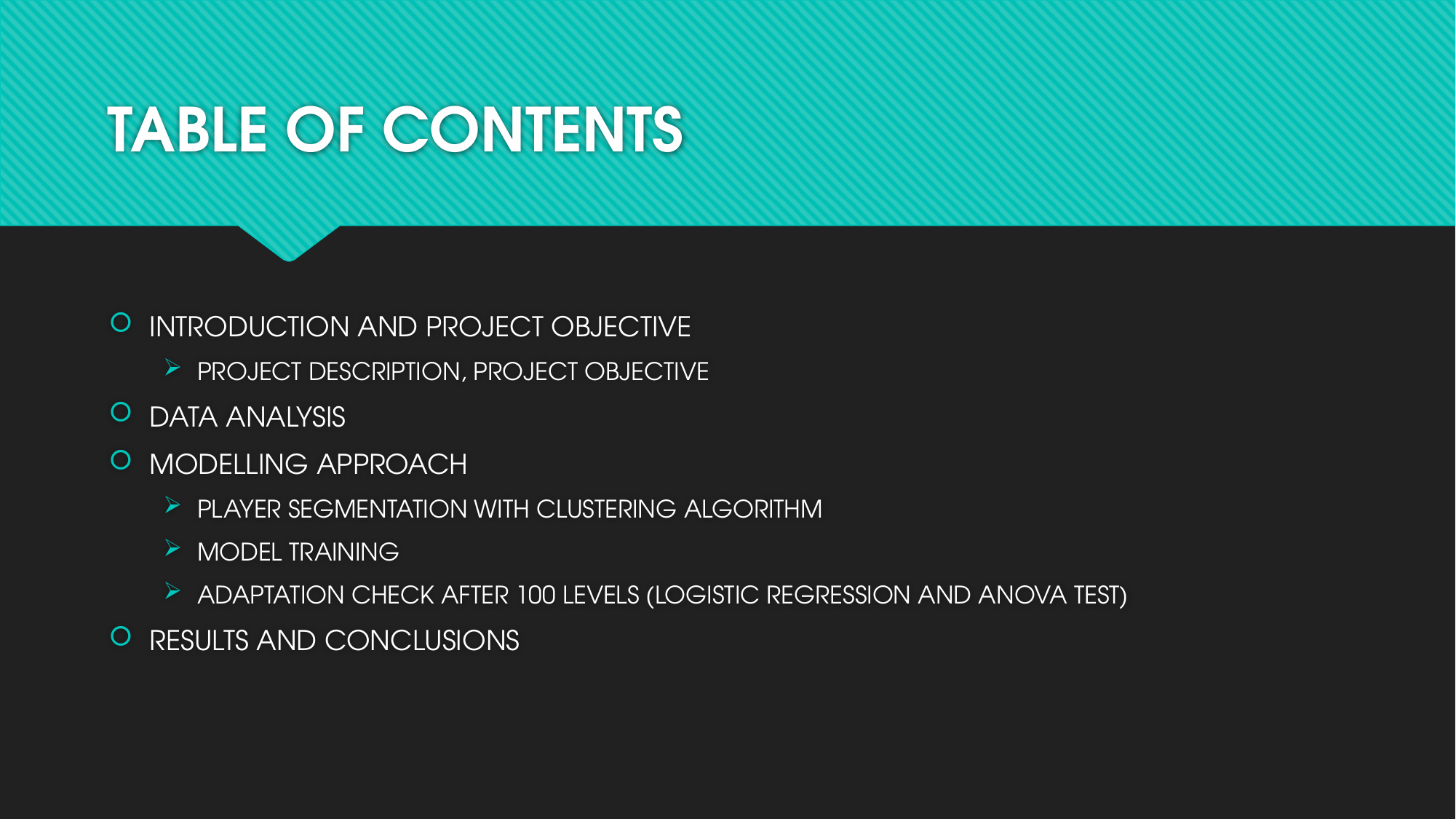

# TABLE OF CONTENTS
INTRODUCTION AND PROJECT OBJECTIVE
PROJECT DESCRIPTION, PROJECT OBJECTIVE
DATA ANALYSIS
MODELLING APPROACH
PLAYER SEGMENTATION WITH CLUSTERING ALGORITHM
MODEL TRAINING
ADAPTATION CHECK AFTER 100 LEVELS (LOGISTIC REGRESSION AND ANOVA TEST)
RESULTS AND CONCLUSIONS